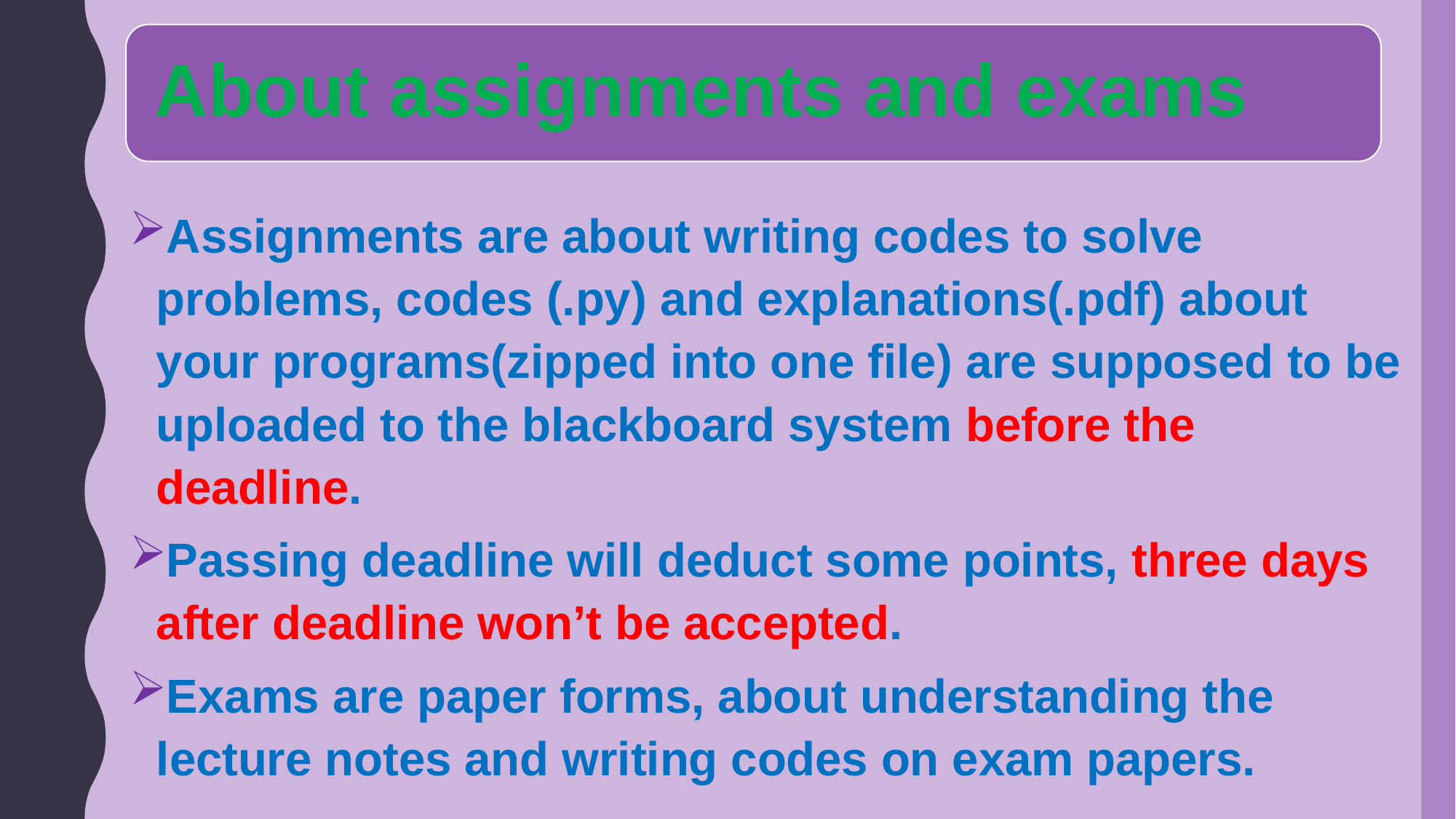

About assignments and exams
Assignments are about writing codes to solve problems, codes (.py) and explanations(.pdf) about your programs(zipped into one file) are supposed to be uploaded to the blackboard system before the deadline.
Passing deadline will deduct some points, three days after deadline won’t be accepted.
Exams are paper forms, about understanding the lecture notes and writing codes on exam papers.